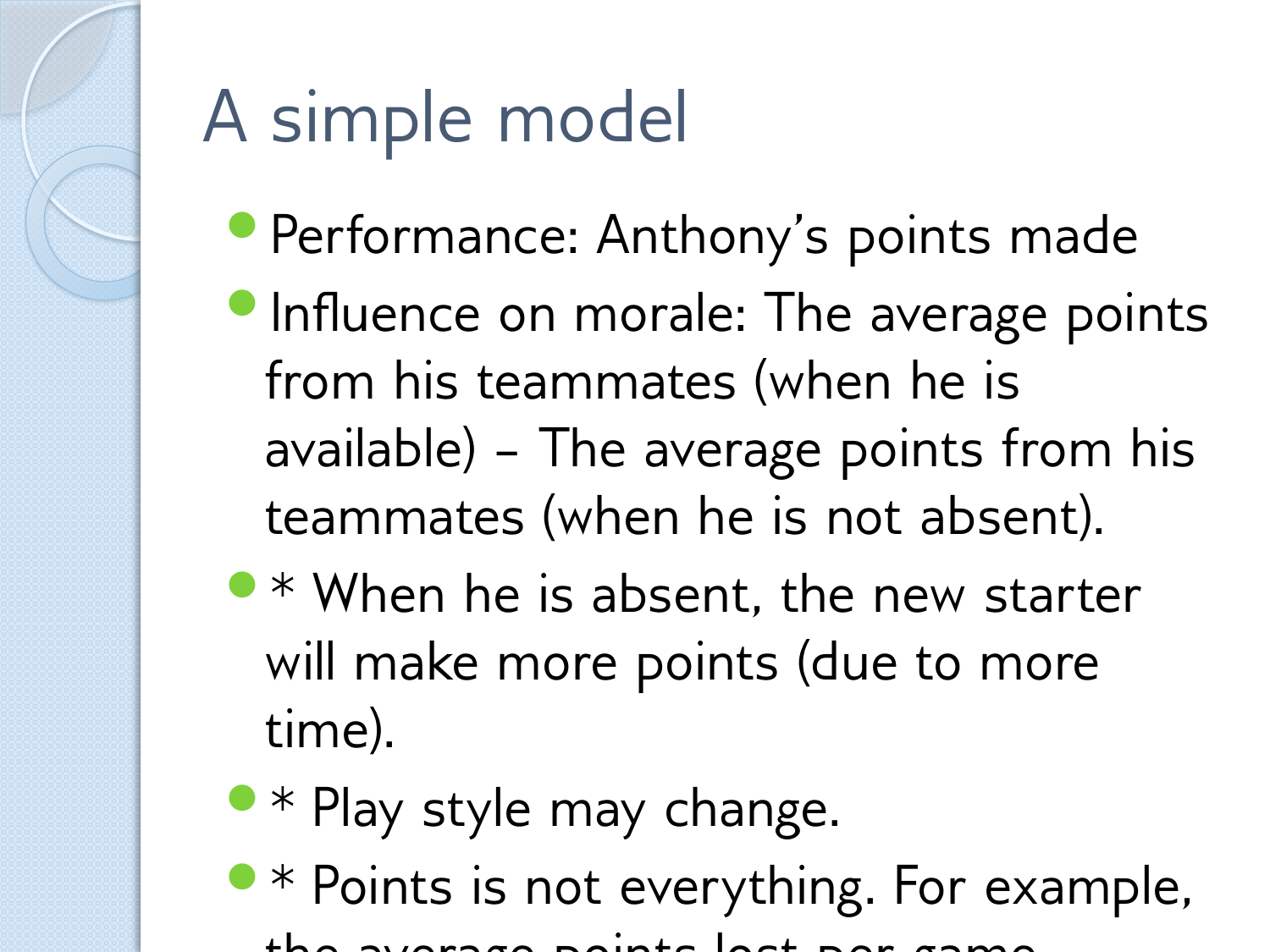

# A simple model
Performance: Anthony’s points made
Influence on morale: The average points from his teammates (when he is available) – The average points from his teammates (when he is not absent).
* When he is absent, the new starter will make more points (due to more time).
* Play style may change.
* Points is not everything. For example, the average points lost per game.